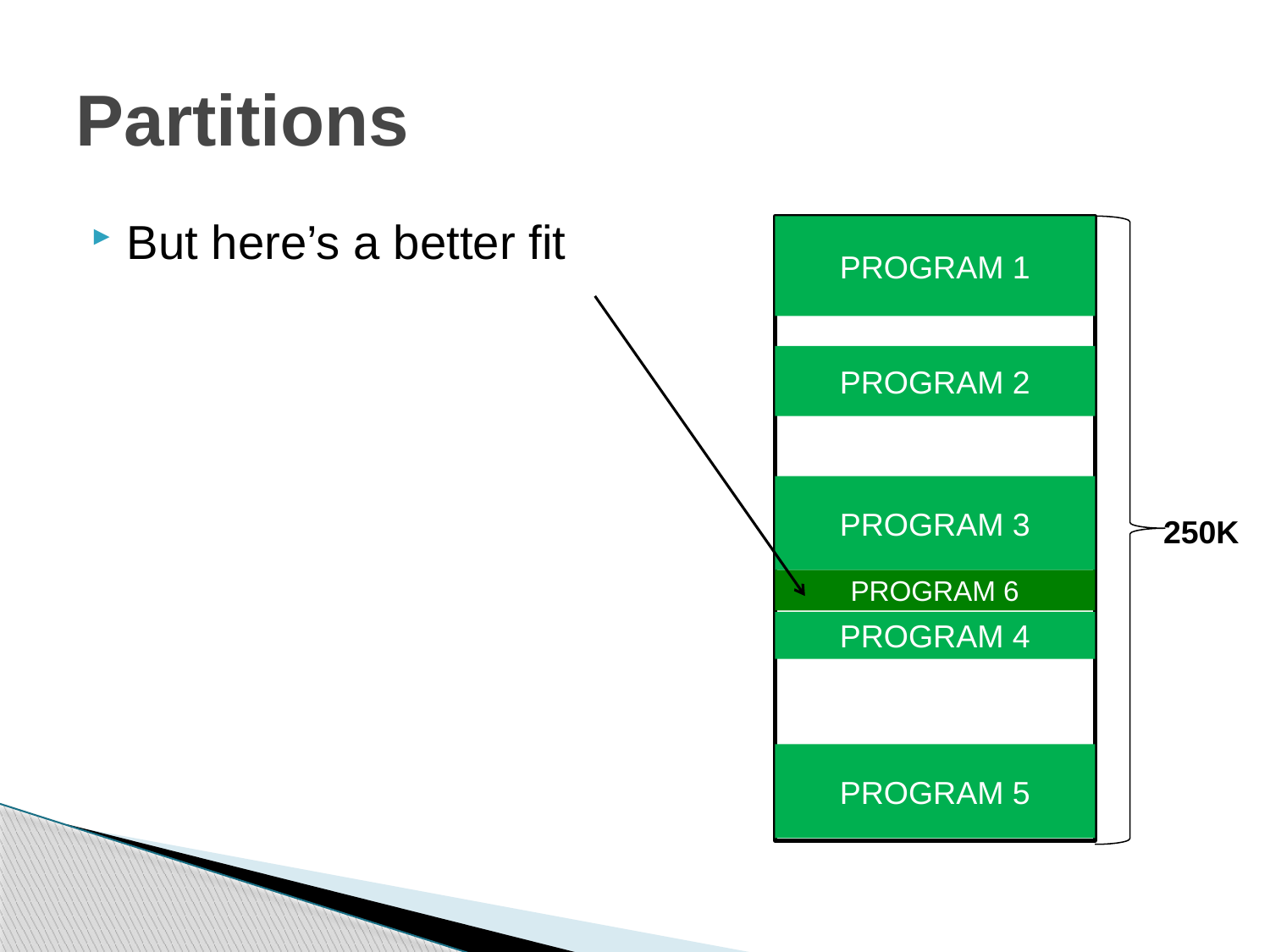

# Partitions
But here’s a better fit

PROGRAM 1

PROGRAM 2
PROGRAM 3
250K
PROGRAM 6
PROGRAM 4
PROGRAM 5